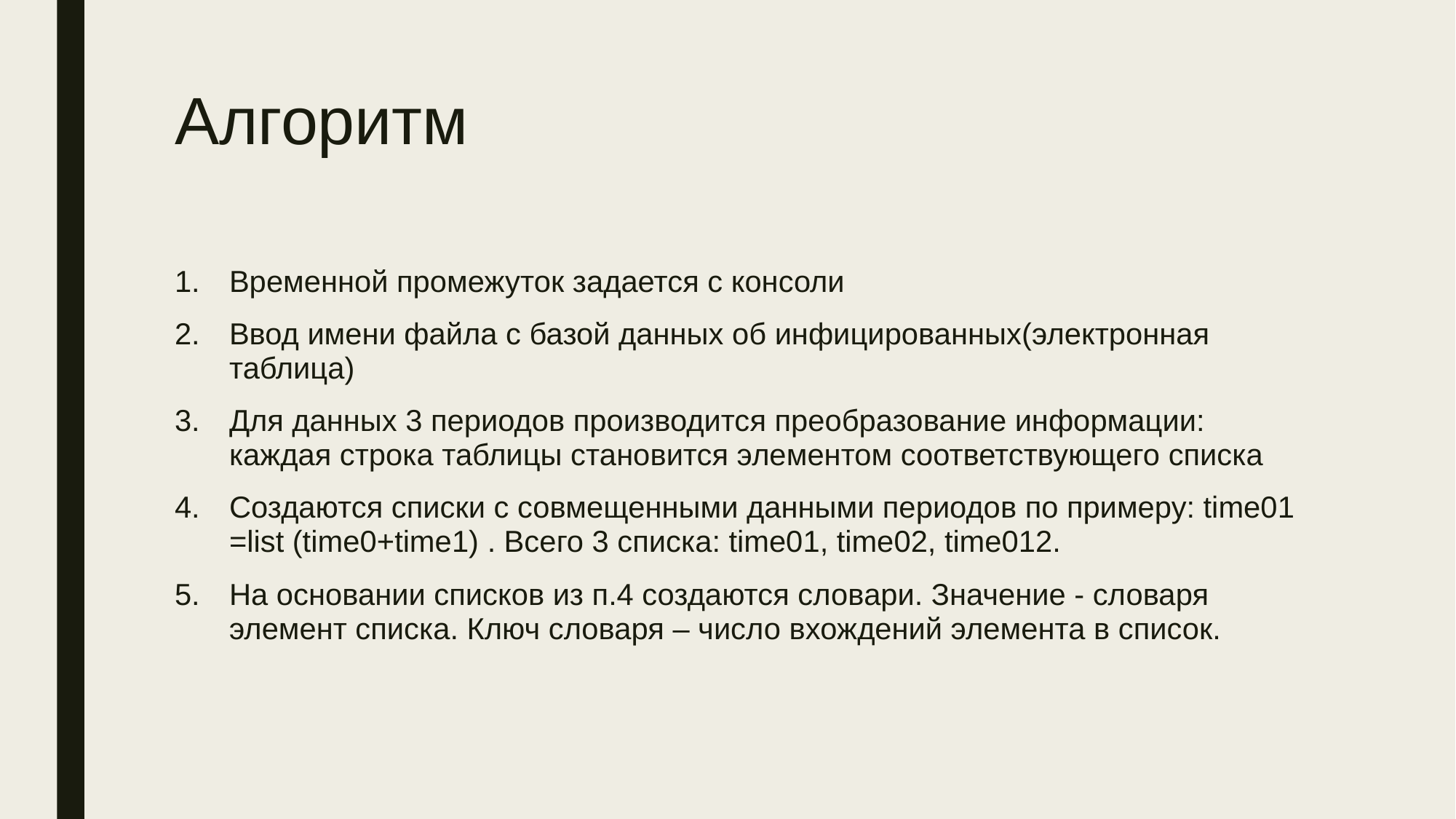

# Алгоритм
Временной промежуток задается с консоли
Ввод имени файла с базой данных об инфицированных(электронная таблица)
Для данных 3 периодов производится преобразование информации: каждая строка таблицы становится элементом соответствующего списка
Создаются списки с совмещенными данными периодов по примеру: time01 =list (time0+time1) . Всего 3 списка: time01, time02, time012.
На основании списков из п.4 создаются словари. Значение - словаря элемент списка. Ключ словаря – число вхождений элемента в список.